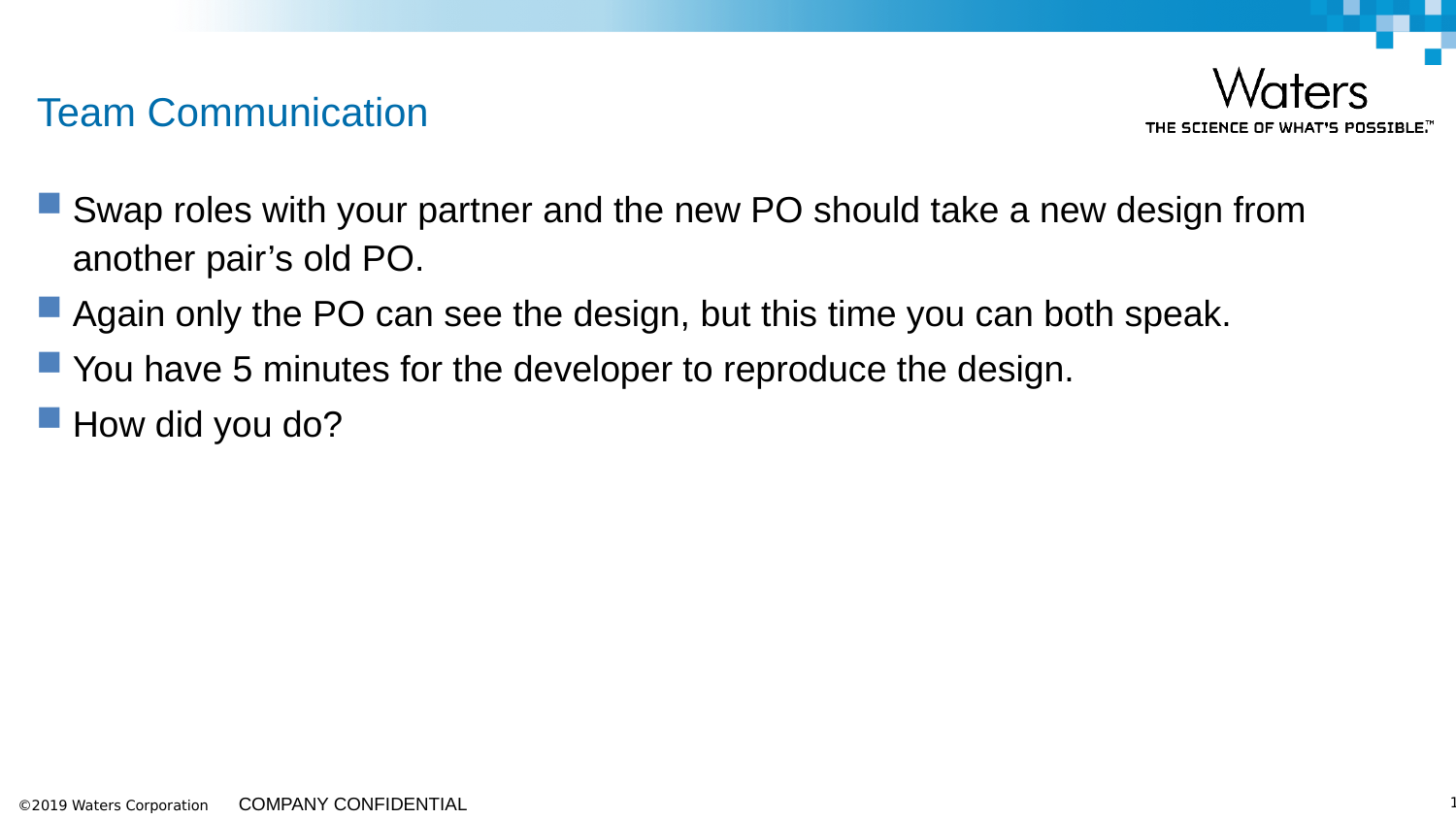

# Team Communication
Swap roles with your partner and the new PO should take a new design from another pair’s old PO.
Again only the PO can see the design, but this time you can both speak.
You have 5 minutes for the developer to reproduce the design.
How did you do?